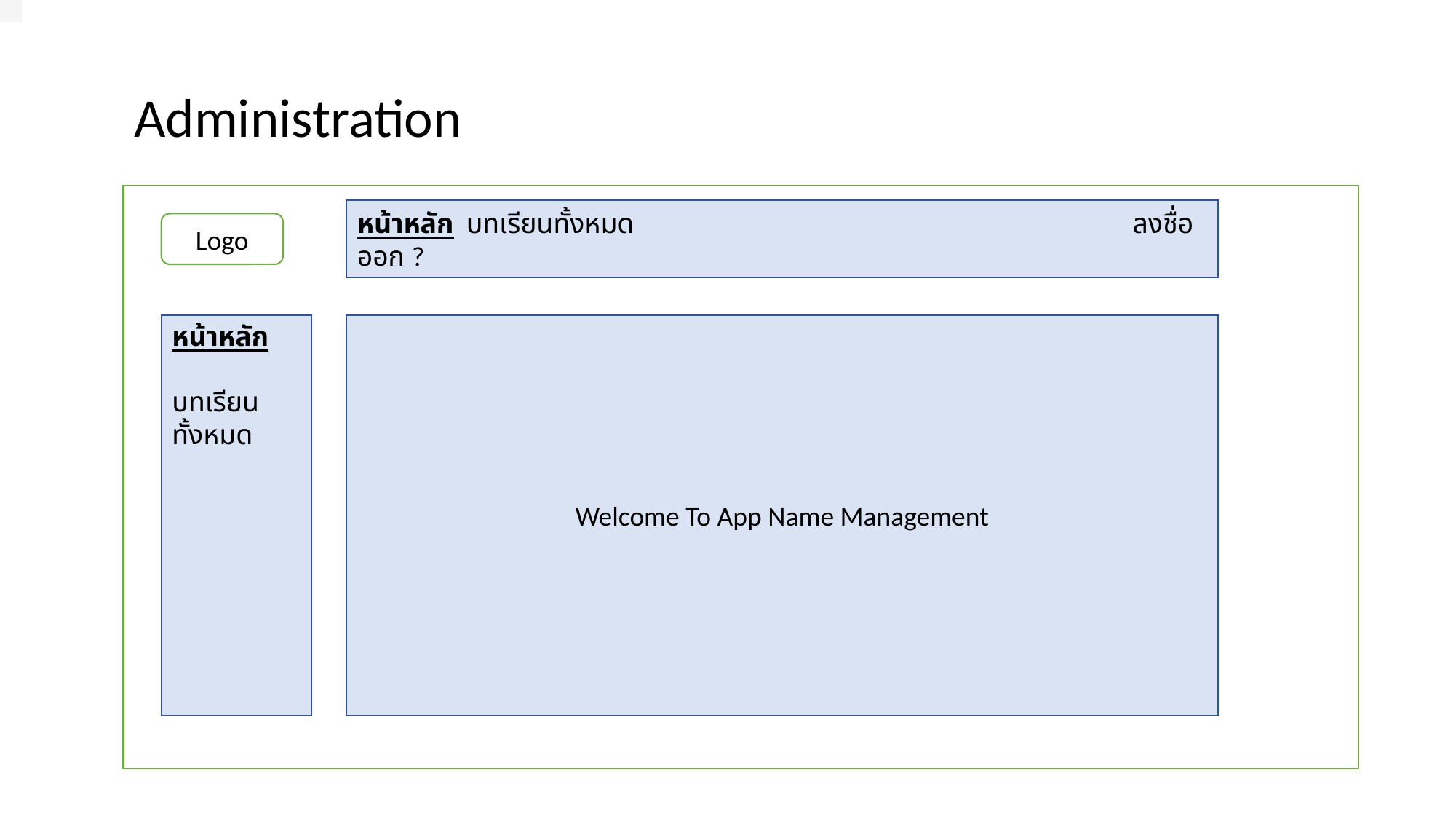

Administration

หน้าหลัก	บทเรียนทั้งหมด				                 ลงชื่อออก ?
Logo
หน้าหลัก

บทเรียนทั้งหมด

Welcome To App Name Management